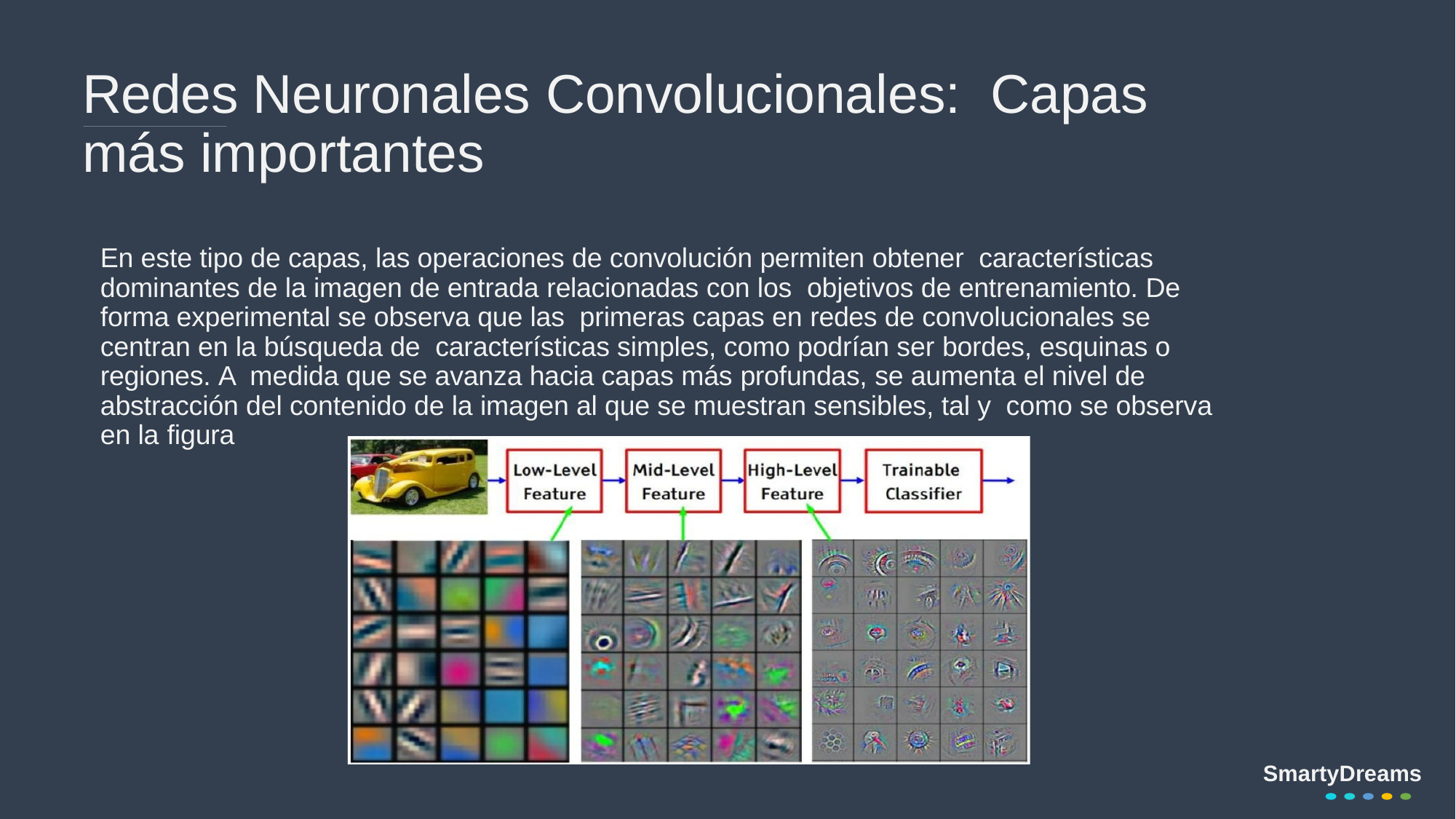

# Redes Neuronales Convolucionales:  Capas más importantes

En este tipo de capas, las operaciones de convolución permiten obtener  características dominantes de la imagen de entrada relacionadas con los  objetivos de entrenamiento. De forma experimental se observa que las  primeras capas en redes de convolucionales se centran en la búsqueda de  características simples, como podrían ser bordes, esquinas o regiones. A  medida que se avanza hacia capas más profundas, se aumenta el nivel de  abstracción del contenido de la imagen al que se muestran sensibles, tal y  como se observa en la figura